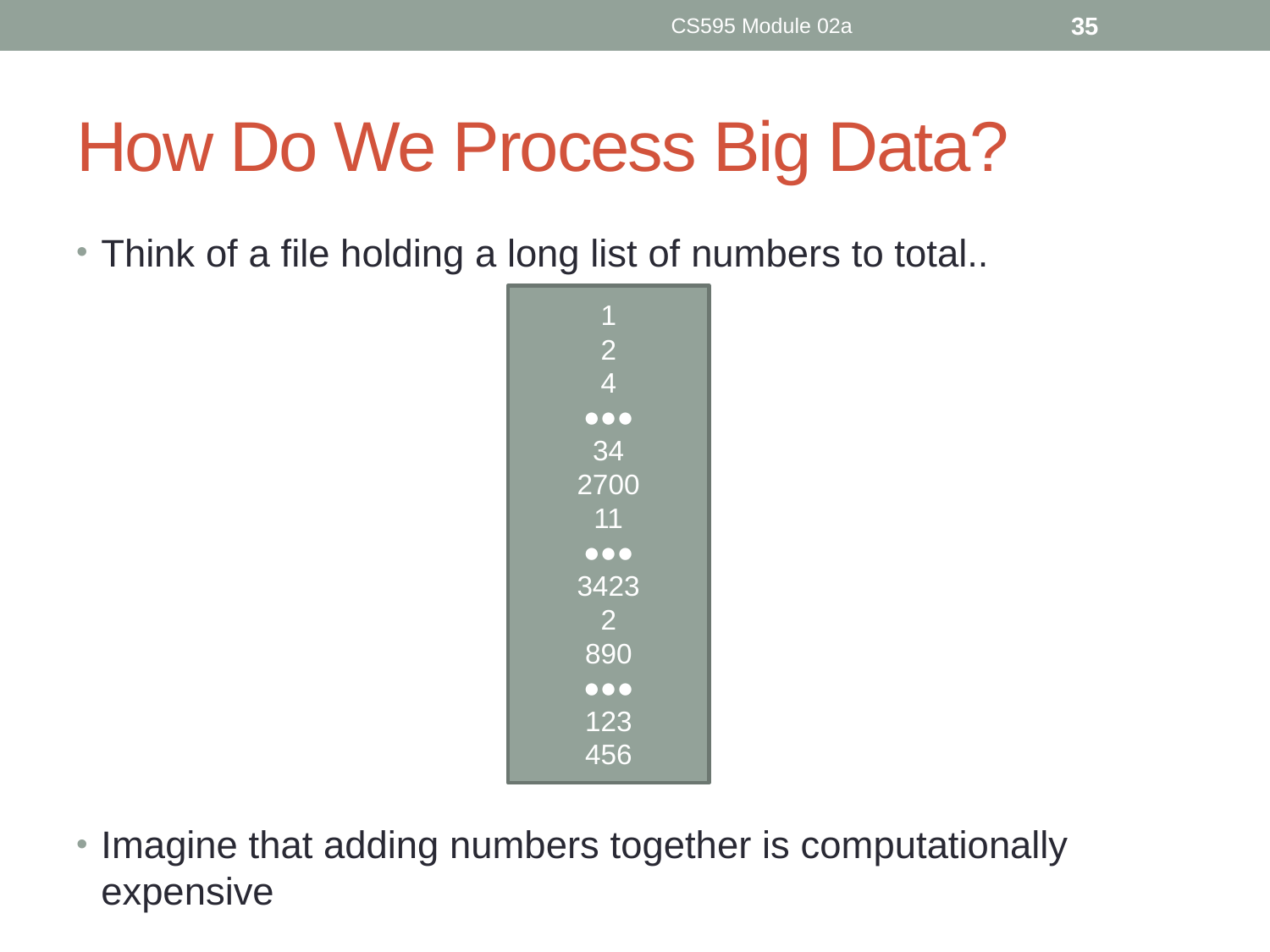

CS595 Module 02a
35
# How Do We Process Big Data?
Think of a file holding a long list of numbers to total..

Imagine that adding numbers together is computationally expensive

1
2
4
●●●
34
2700
11
●●●
3423
2
890
●●●
123
456